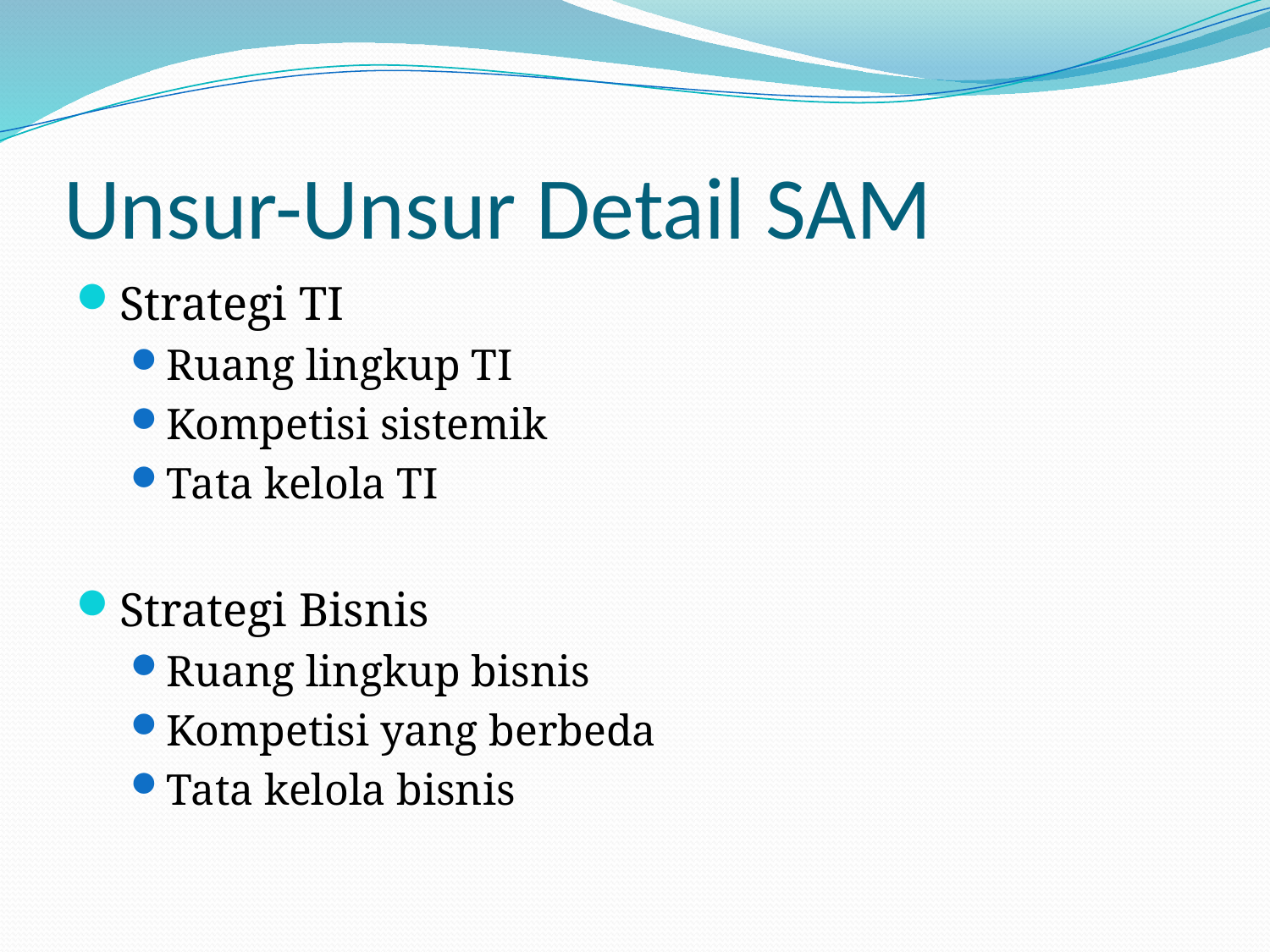

# Unsur-Unsur Detail SAM
Strategi TI
Ruang lingkup TI
Kompetisi sistemik
Tata kelola TI

Strategi Bisnis
Ruang lingkup bisnis
Kompetisi yang berbeda
Tata kelola bisnis